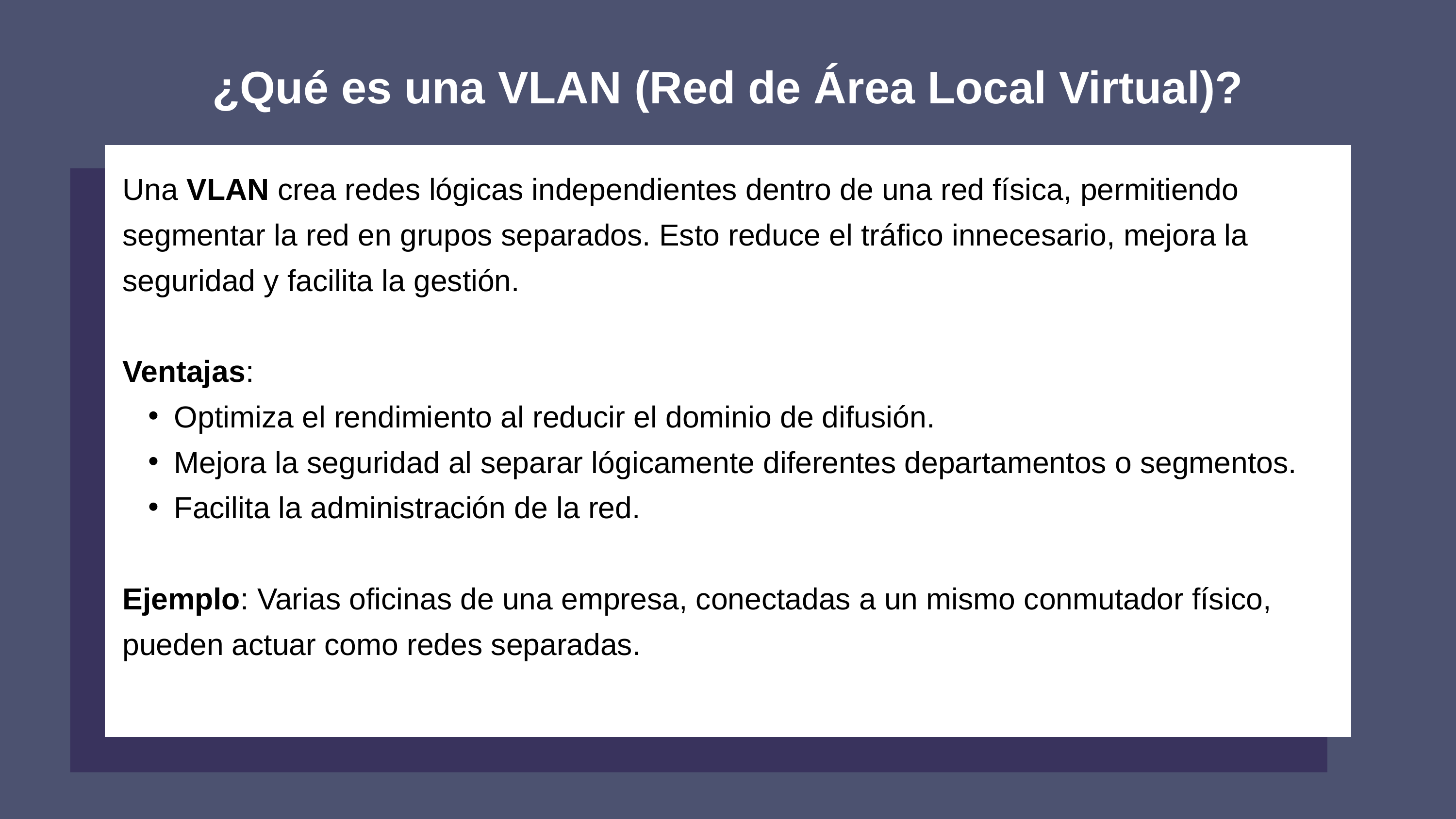

¿Qué es una VLAN (Red de Área Local Virtual)?

Una VLAN crea redes lógicas independientes dentro de una red física, permitiendo segmentar la red en grupos separados. Esto reduce el tráfico innecesario, mejora la seguridad y facilita la gestión.

Ventajas:
Optimiza el rendimiento al reducir el dominio de difusión.
Mejora la seguridad al separar lógicamente diferentes departamentos o segmentos.
Facilita la administración de la red.

Ejemplo: Varias oficinas de una empresa, conectadas a un mismo conmutador físico, pueden actuar como redes separadas.